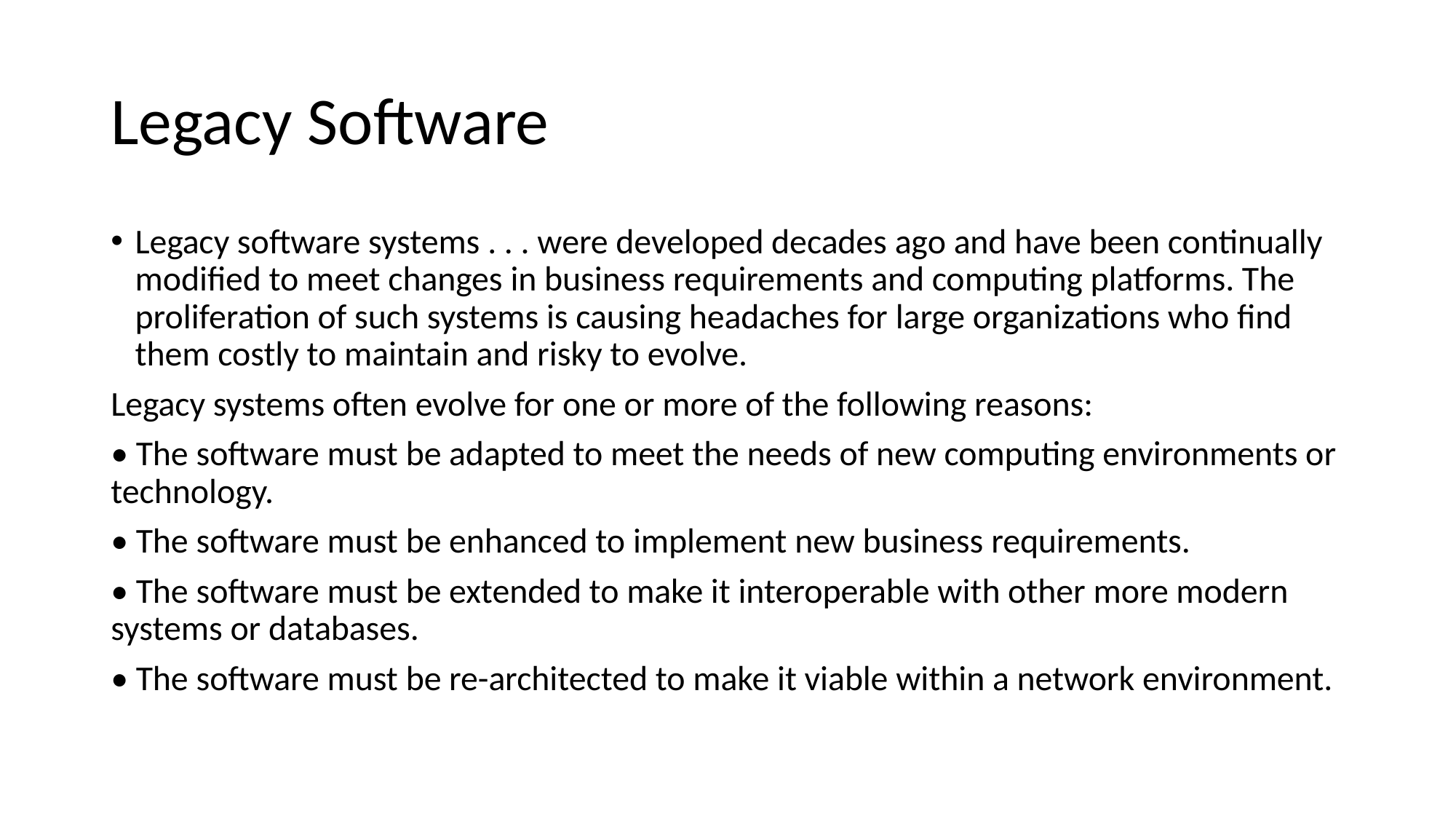

# Legacy Software
Legacy software systems . . . were developed decades ago and have been continually modified to meet changes in business requirements and computing platforms. The proliferation of such systems is causing headaches for large organizations who find them costly to maintain and risky to evolve.
Legacy systems often evolve for one or more of the following reasons:
• The software must be adapted to meet the needs of new computing environments or technology.
• The software must be enhanced to implement new business requirements.
• The software must be extended to make it interoperable with other more modern systems or databases.
• The software must be re-architected to make it viable within a network environment.